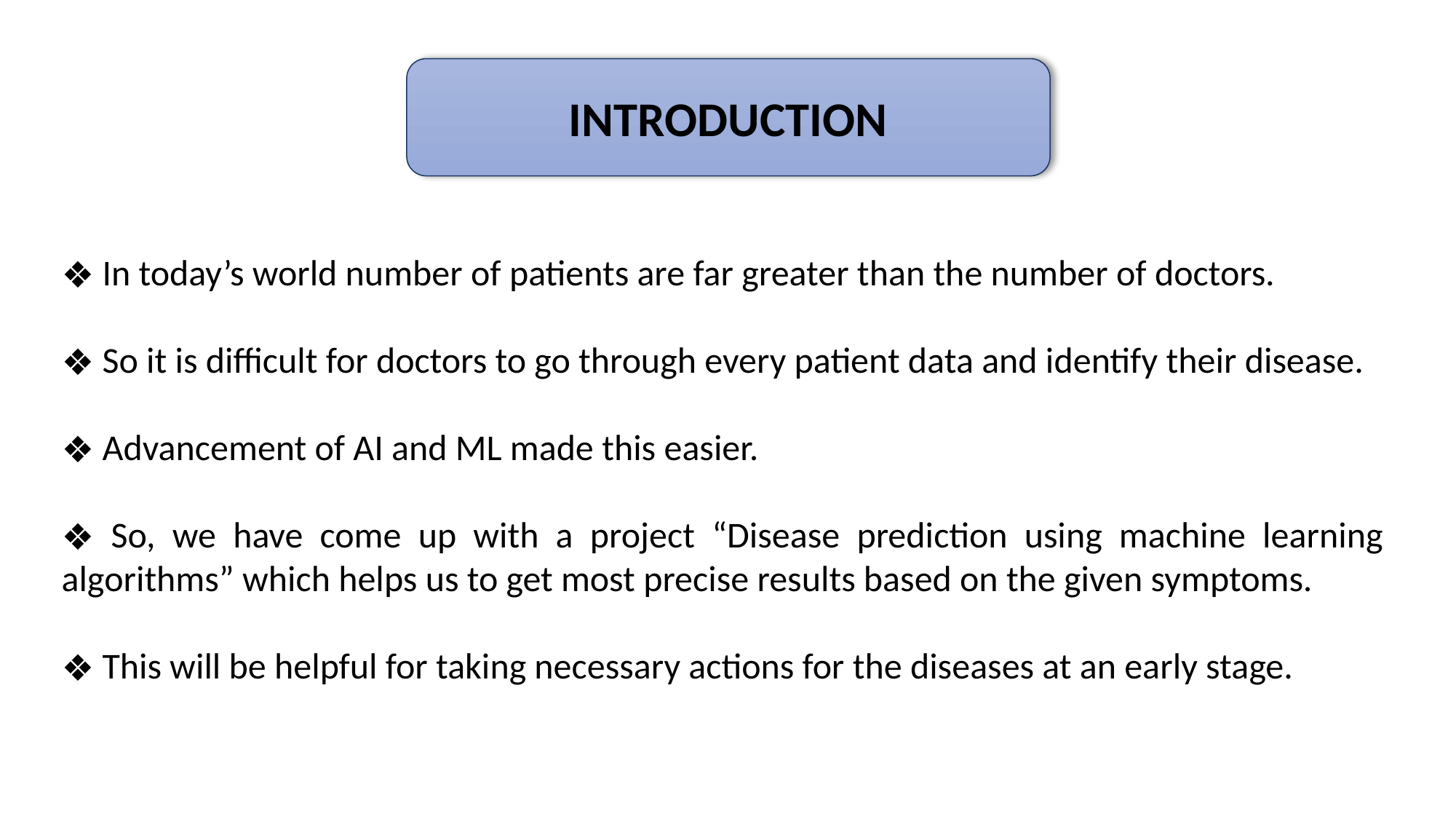

INTRODUCTION
 In today’s world number of patients are far greater than the number of doctors.

 So it is difficult for doctors to go through every patient data and identify their disease.

 Advancement of AI and ML made this easier.

 So, we have come up with a project “Disease prediction using machine learning algorithms” which helps us to get most precise results based on the given symptoms.

 This will be helpful for taking necessary actions for the diseases at an early stage.